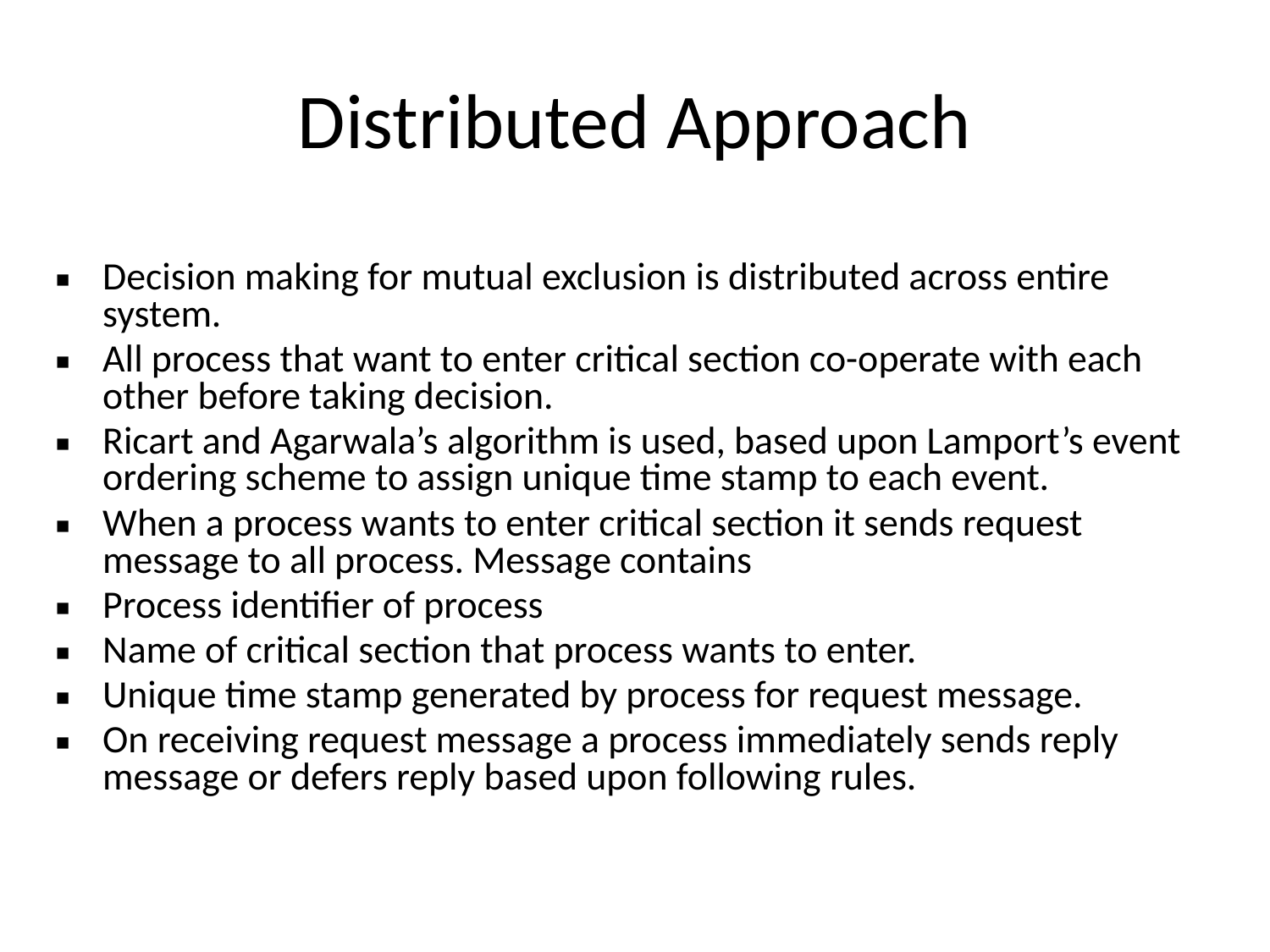

# Distributed Approach
Decision making for mutual exclusion is distributed across entire system.
All process that want to enter critical section co-operate with each other before taking decision.
Ricart and Agarwala’s algorithm is used, based upon Lamport’s event ordering scheme to assign unique time stamp to each event.
When a process wants to enter critical section it sends request message to all process. Message contains
Process identifier of process
Name of critical section that process wants to enter.
Unique time stamp generated by process for request message.
On receiving request message a process immediately sends reply message or defers reply based upon following rules.